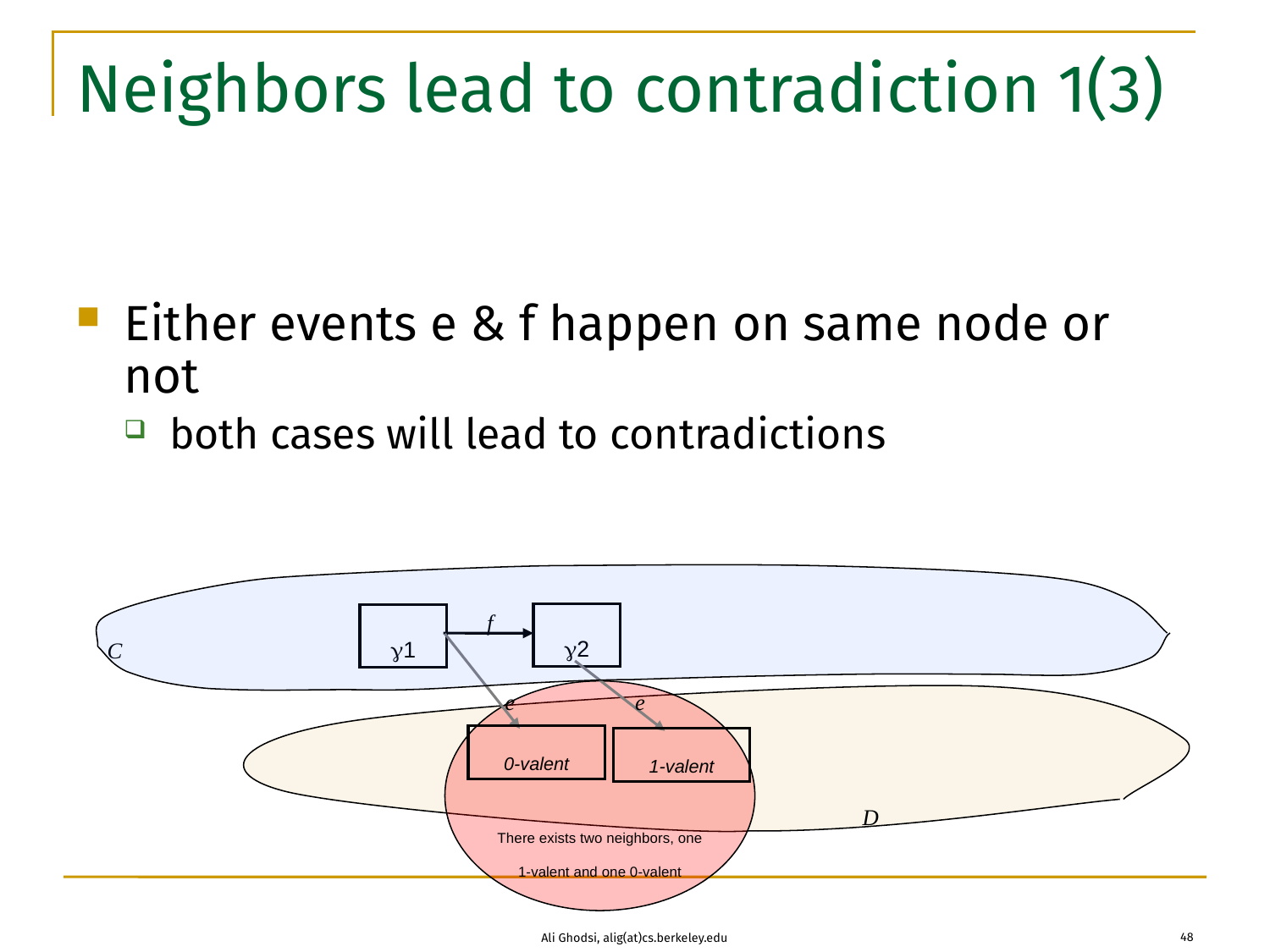

# Neighbors lead to contradiction 1(3)

Either events e & f happen on same node or not
both cases will lead to contradictions

f
γ2
C
γ1

e
e

There exists two neighbors, one 1-valent and one 0-valent

0-valent
1-valent
D
48
Ali Ghodsi, alig(at)cs.berkeley.edu